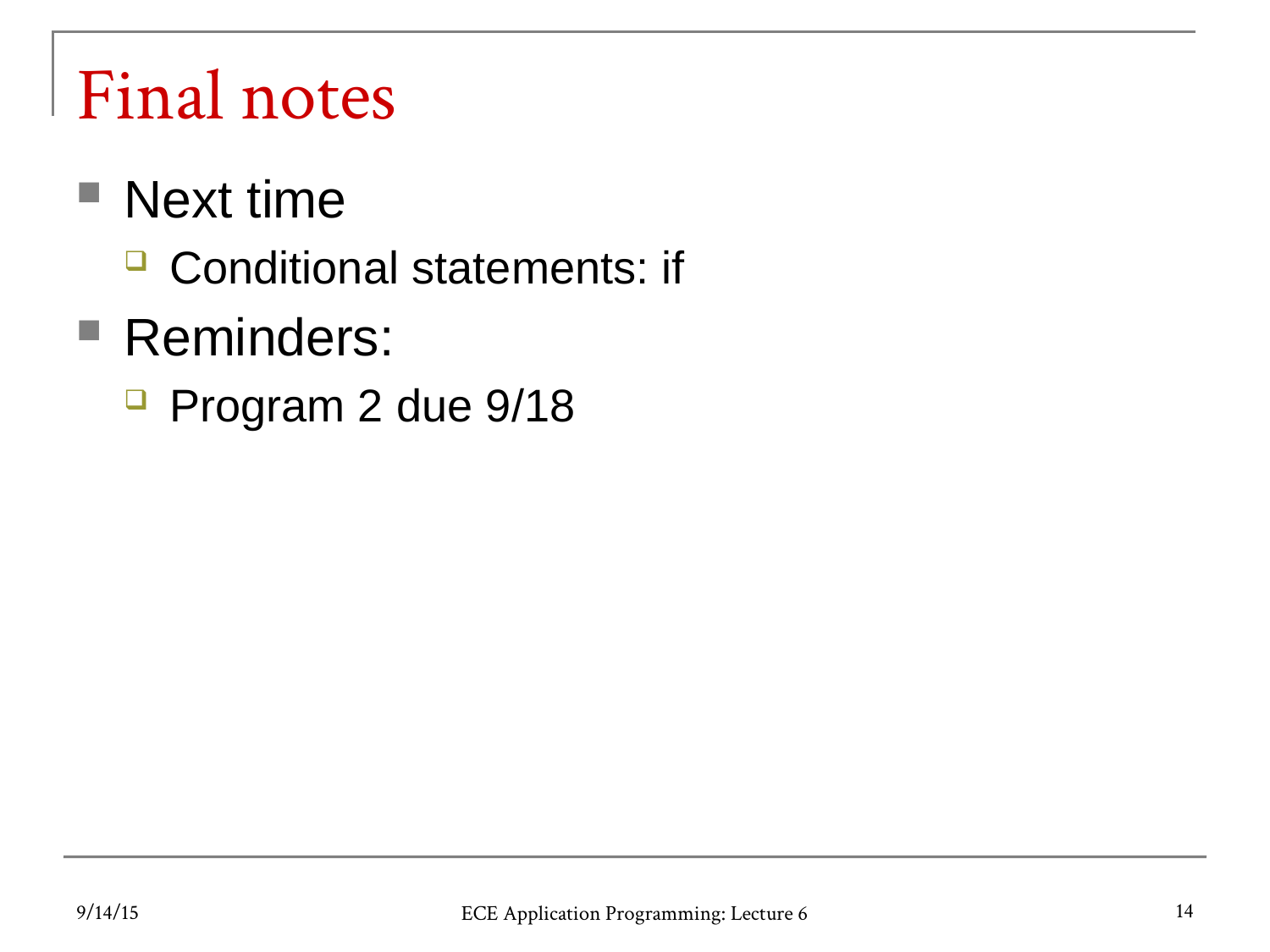

# Final notes
Next time
Conditional statements: if
Reminders:
Program 2 due 9/18
9/14/15
14
ECE Application Programming: Lecture 6